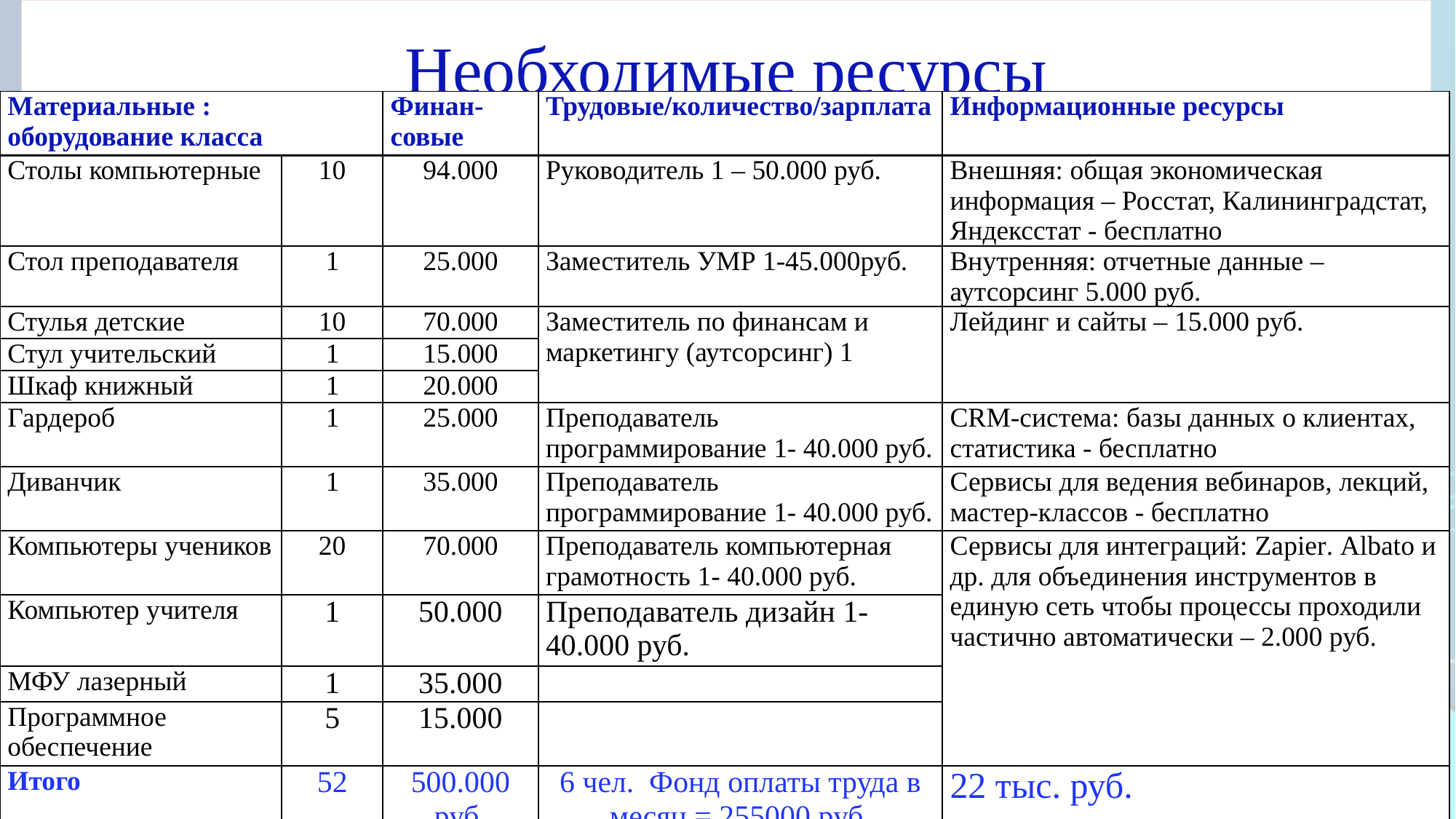

# Необходимые ресурсы
| Материальные : оборудование класса |  | Финан-совые | Трудовые/количество/зарплата | Информационные ресурсы |
| --- | --- | --- | --- | --- |
| Столы компьютерные | 10 | 94.000 | Руководитель 1 – 50.000 руб. | Внешняя: общая экономическая информация – Росстат, Калининградстат, Яндексстат - бесплатно |
| Стол преподавателя | 1 | 25.000 | Заместитель УМР 1-45.000руб. | Внутренняя: отчетные данные – аутсорсинг 5.000 руб. |
| Стулья детские | 10 | 70.000 | Заместитель по финансам и маркетингу (аутсорсинг) 1 | Лейдинг и сайты – 15.000 руб. |
| Стул учительский | 1 | 15.000 |  |  |
| Шкаф книжный | 1 | 20.000 |  |  |
| Гардероб | 1 | 25.000 | Преподаватель программирование 1- 40.000 руб. | CRM-система: базы данных о клиентах, статистика - бесплатно |
| Диванчик | 1 | 35.000 | Преподаватель программирование 1- 40.000 руб. | Сервисы для ведения вебинаров, лекций, мастер-классов - бесплатно |
| Компьютеры учеников | 20 | 70.000 | Преподаватель компьютерная грамотность 1- 40.000 руб. | Сервисы для интеграций: Zapier. Albato и др. для объединения инструментов в единую сеть чтобы процессы проходили частично автоматически – 2.000 руб. |
| Компьютер учителя | 1 | 50.000 | Преподаватель дизайн 1- 40.000 руб. |  |
| МФУ лазерный | 1 | 35.000 |  |  |
| Программное обеспечение | 5 | 15.000 |  |  |
| Итого | 52 | 500.000 руб. | 6 чел. Фонд оплаты труда в месяц = 255000 руб. | 22 тыс. руб. |